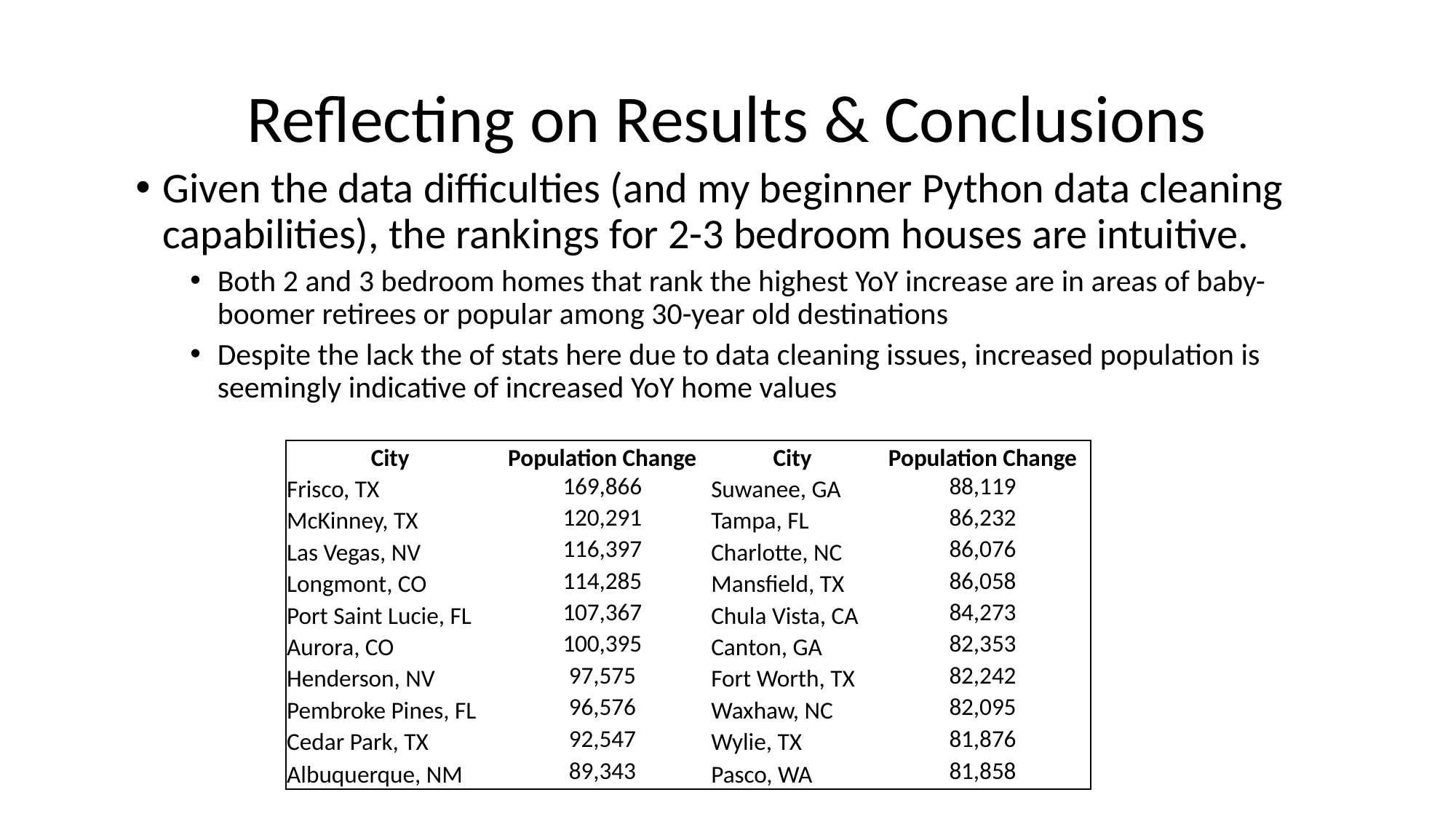

# Reflecting on Results & Conclusions
Given the data difficulties (and my beginner Python data cleaning capabilities), the rankings for 2-3 bedroom houses are intuitive.
Both 2 and 3 bedroom homes that rank the highest YoY increase are in areas of baby-boomer retirees or popular among 30-year old destinations
Despite the lack the of stats here due to data cleaning issues, increased population is seemingly indicative of increased YoY home values

| City | Population Change | City | Population Change |
| --- | --- | --- | --- |
| Frisco, TX | 169,866 | Suwanee, GA | 88,119 |
| McKinney, TX | 120,291 | Tampa, FL | 86,232 |
| Las Vegas, NV | 116,397 | Charlotte, NC | 86,076 |
| Longmont, CO | 114,285 | Mansfield, TX | 86,058 |
| Port Saint Lucie, FL | 107,367 | Chula Vista, CA | 84,273 |
| Aurora, CO | 100,395 | Canton, GA | 82,353 |
| Henderson, NV | 97,575 | Fort Worth, TX | 82,242 |
| Pembroke Pines, FL | 96,576 | Waxhaw, NC | 82,095 |
| Cedar Park, TX | 92,547 | Wylie, TX | 81,876 |
| Albuquerque, NM | 89,343 | Pasco, WA | 81,858 |